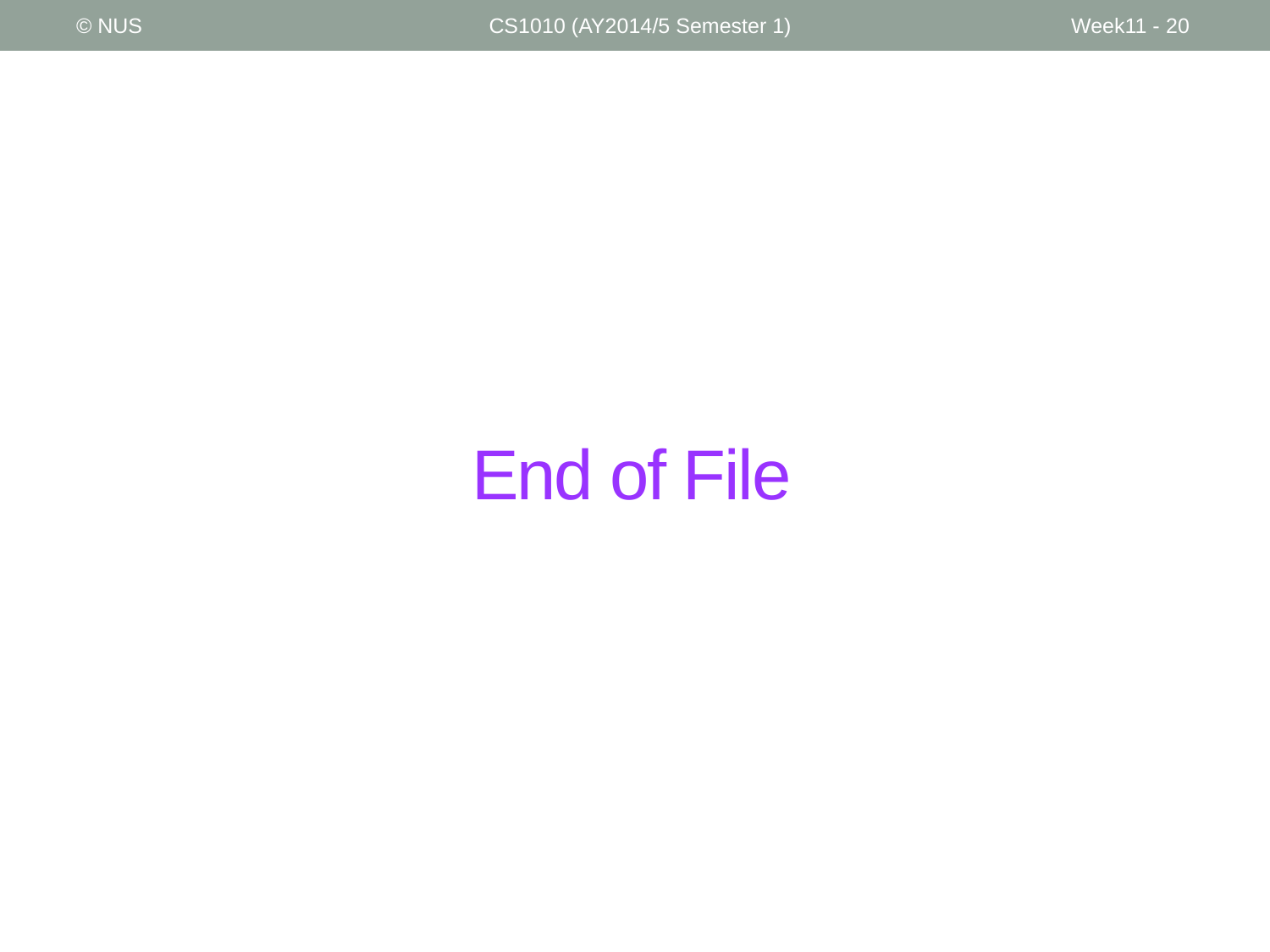

© NUS
CS1010 (AY2014/5 Semester 1)
Week11 - 20
# End of File